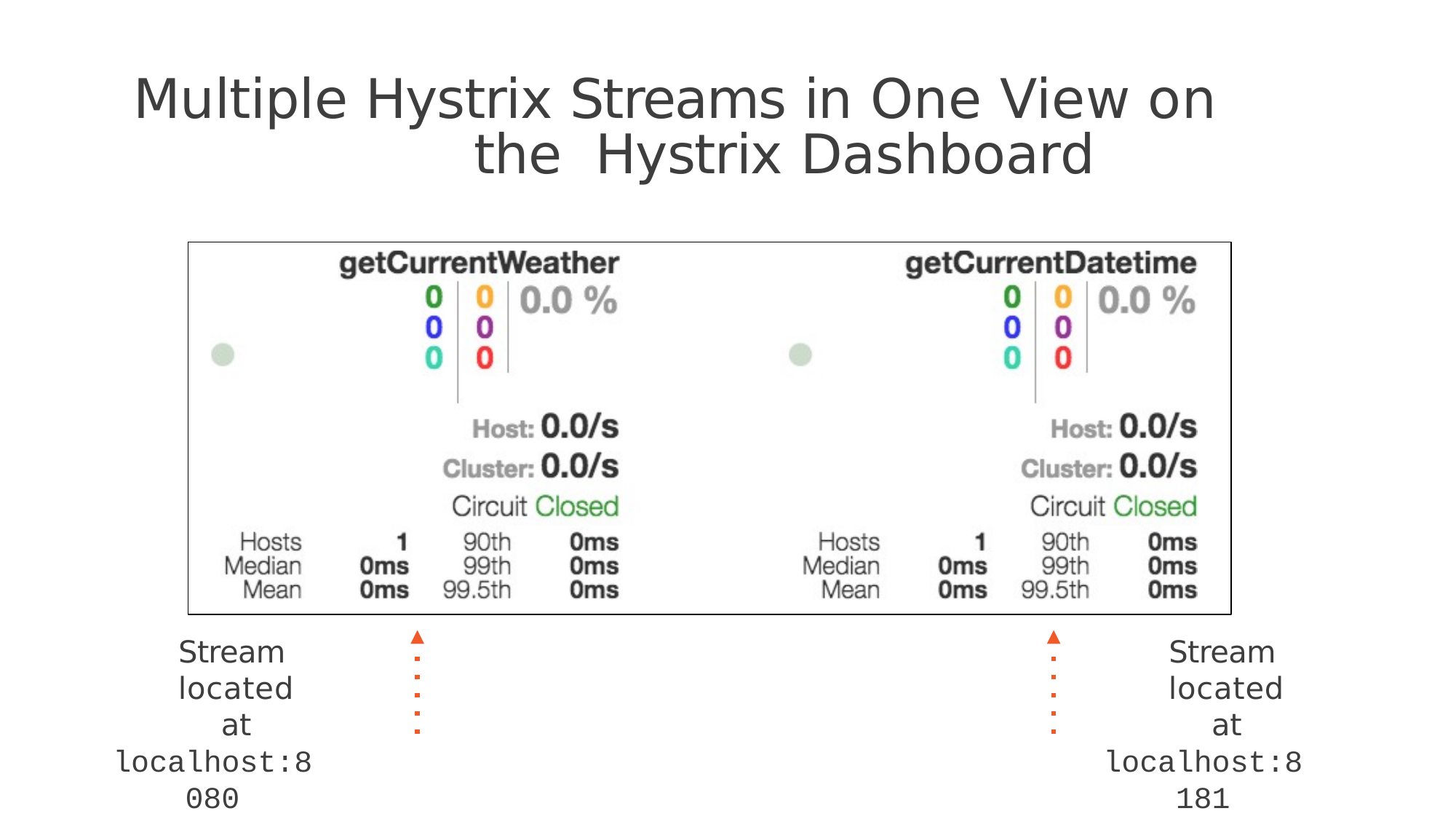

# Multiple Hystrix Streams in One View on the  Hystrix Dashboard

Stream  located at
localhost:8181
Stream  located at
localhost:8080